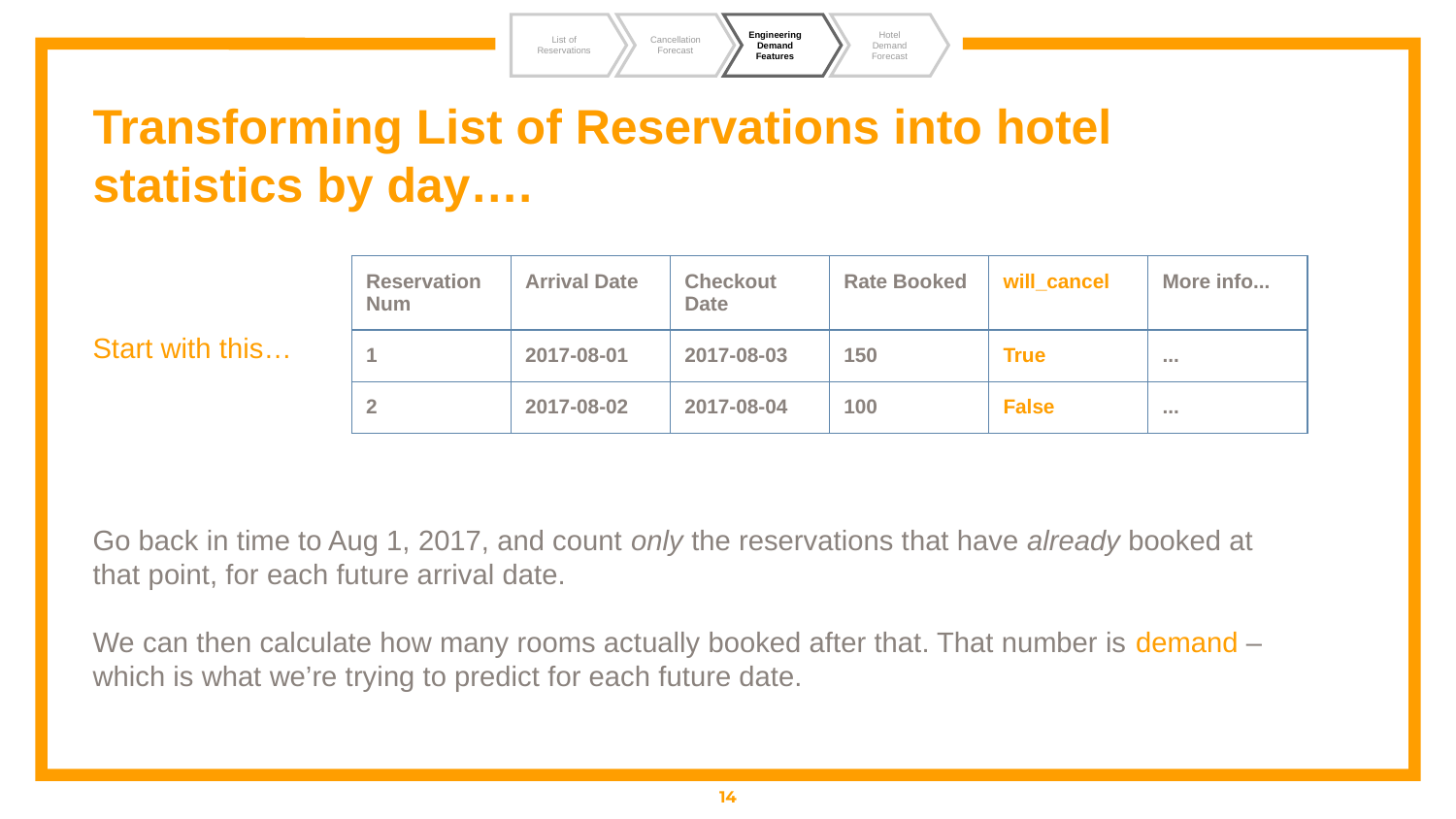

List of Reservations
Cancellation Forecast
Engineering Demand Features
Hotel Demand Forecast
Transforming List of Reservations into hotel statistics by day….

| Reservation Num | Arrival Date | Checkout Date | Rate Booked | will\_cancel | More info... |
| --- | --- | --- | --- | --- | --- |
| 1 | 2017-08-01 | 2017-08-03 | 150 | True | ... |
| 2 | 2017-08-02 | 2017-08-04 | 100 | False | ... |
Start with this…
Go back in time to Aug 1, 2017, and count only the reservations that have already booked at that point, for each future arrival date.

We can then calculate how many rooms actually booked after that. That number is demand – which is what we’re trying to predict for each future date.
14